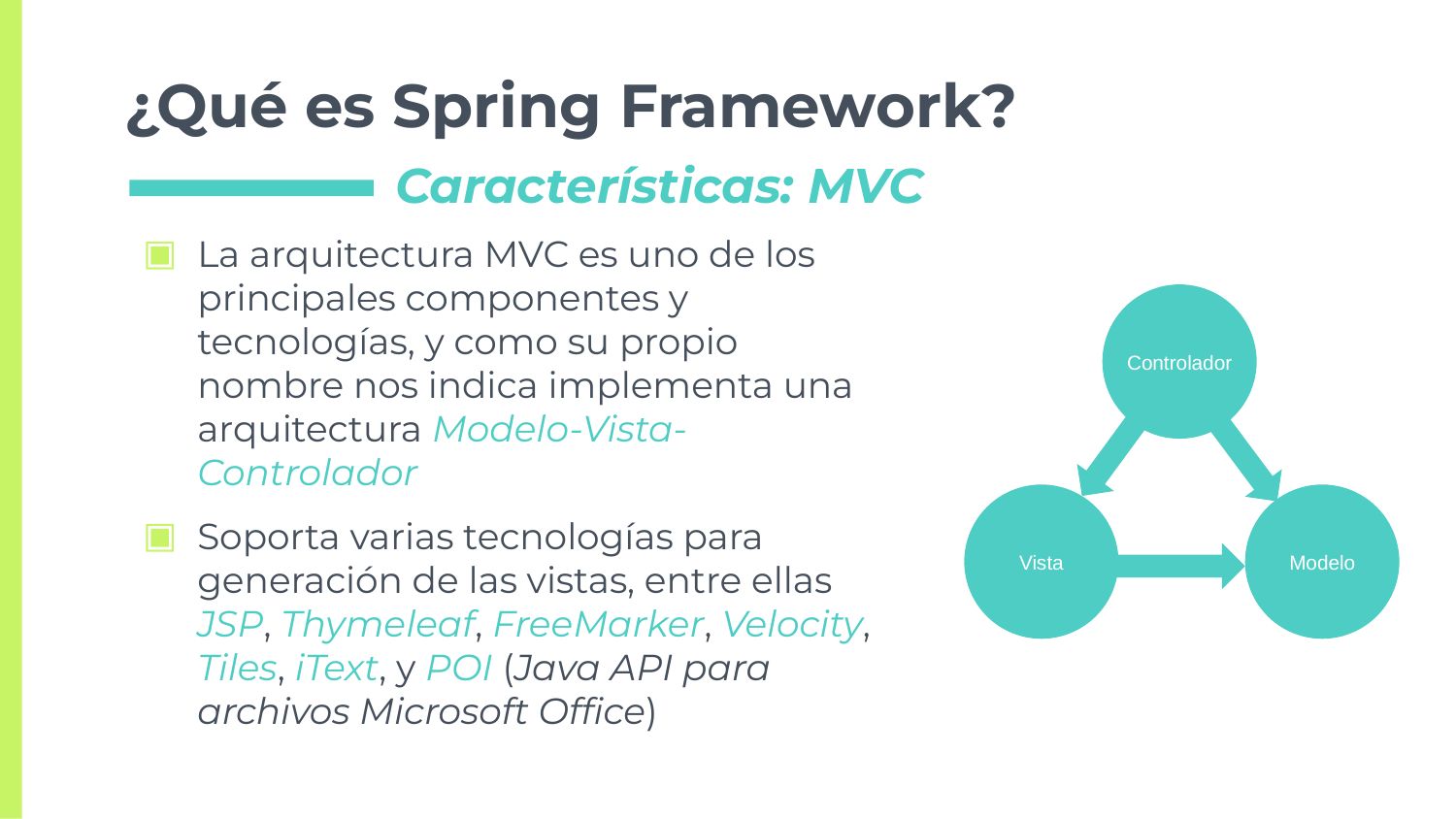

# ¿Qué es Spring Framework?
Características: MVC
La arquitectura MVC es uno de los principales componentes y tecnologías, y como su propio nombre nos indica implementa una arquitectura Modelo-Vista-Controlador
Soporta varias tecnologías para generación de las vistas, entre ellas JSP, Thymeleaf, FreeMarker, Velocity, Tiles, iText, y POI (Java API para archivos Microsoft Office)

Controlador

Vista

Modelo